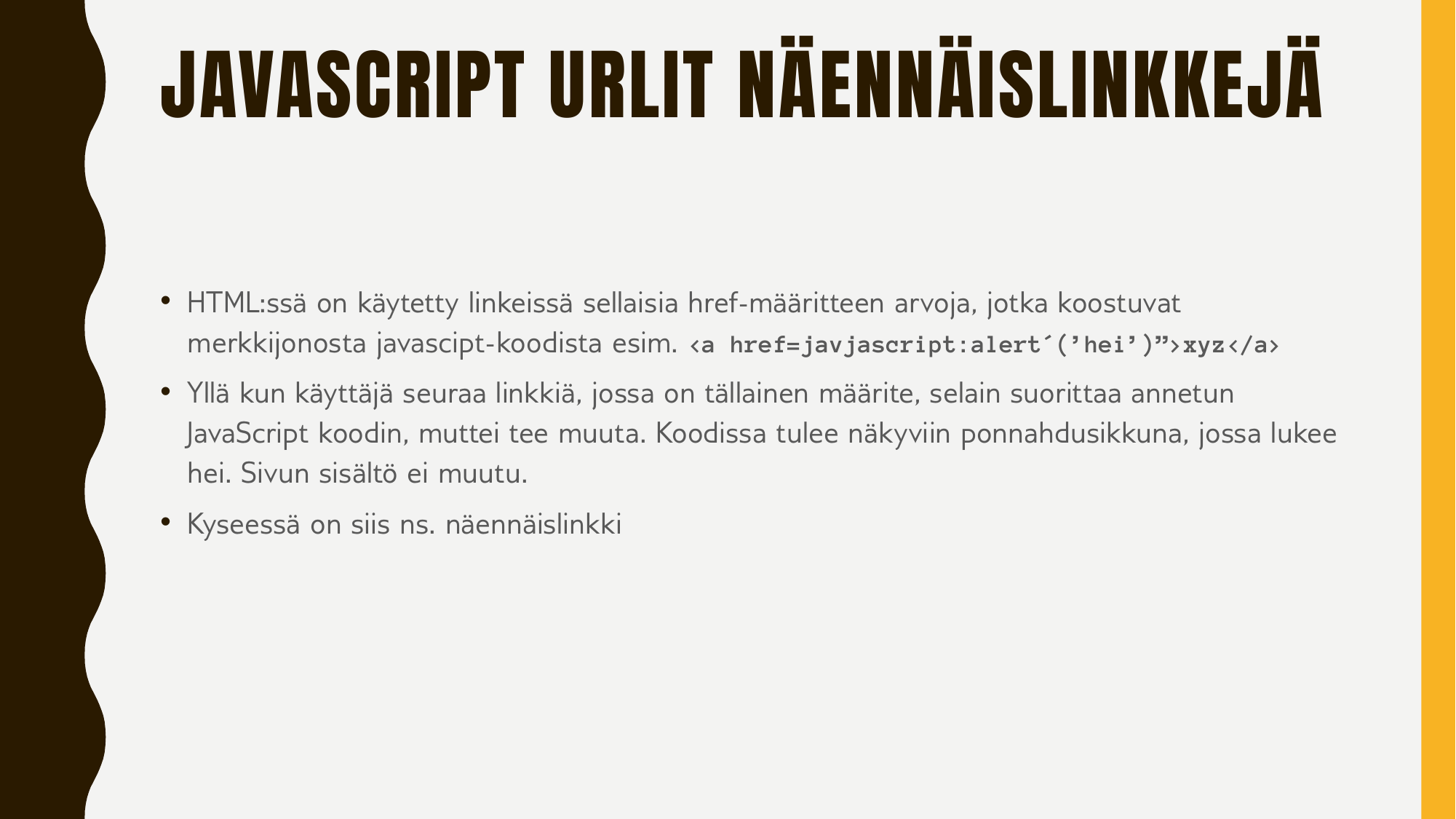

# Javascript URLit Näennäislinkkejä
HTML:ssä on käytetty linkeissä sellaisia href-määritteen arvoja, jotka koostuvat merkkijonosta javascipt-koodista esim. <a href=javjascript:alert´(’hei’)”>xyz</a>
Yllä kun käyttäjä seuraa linkkiä, jossa on tällainen määrite, selain suorittaa annetun JavaScript koodin, muttei tee muuta. Koodissa tulee näkyviin ponnahdusikkuna, jossa lukee hei. Sivun sisältö ei muutu.
Kyseessä on siis ns. näennäislinkki